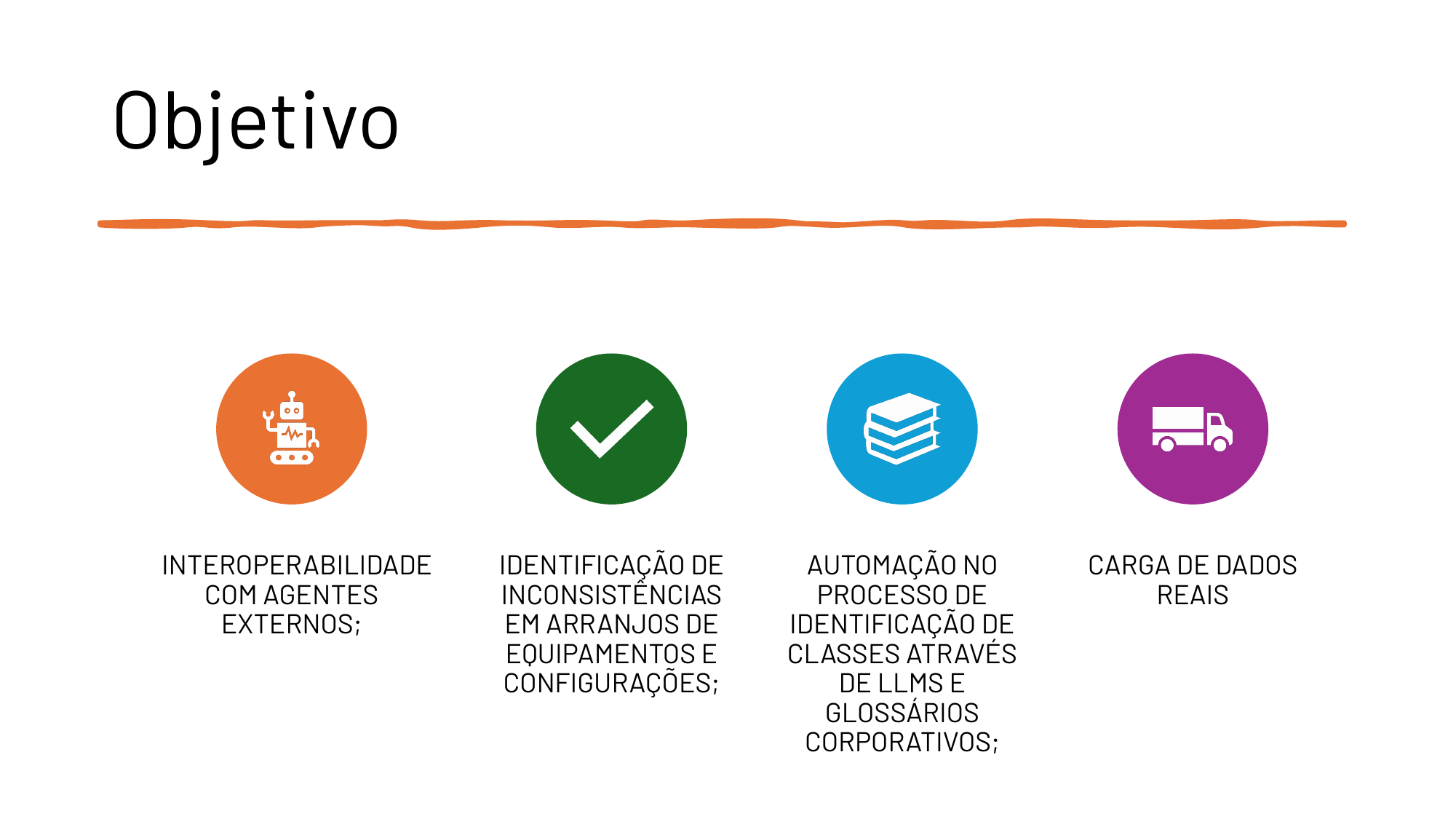

# Objetivo

  interoperabilidade com agentes externos;
Identificação de inconsistências em arranjos de equipamentos e configurações;
Automação no processo de identificação de classes através de LLMs e glossários corporativos;
Carga de dados reais